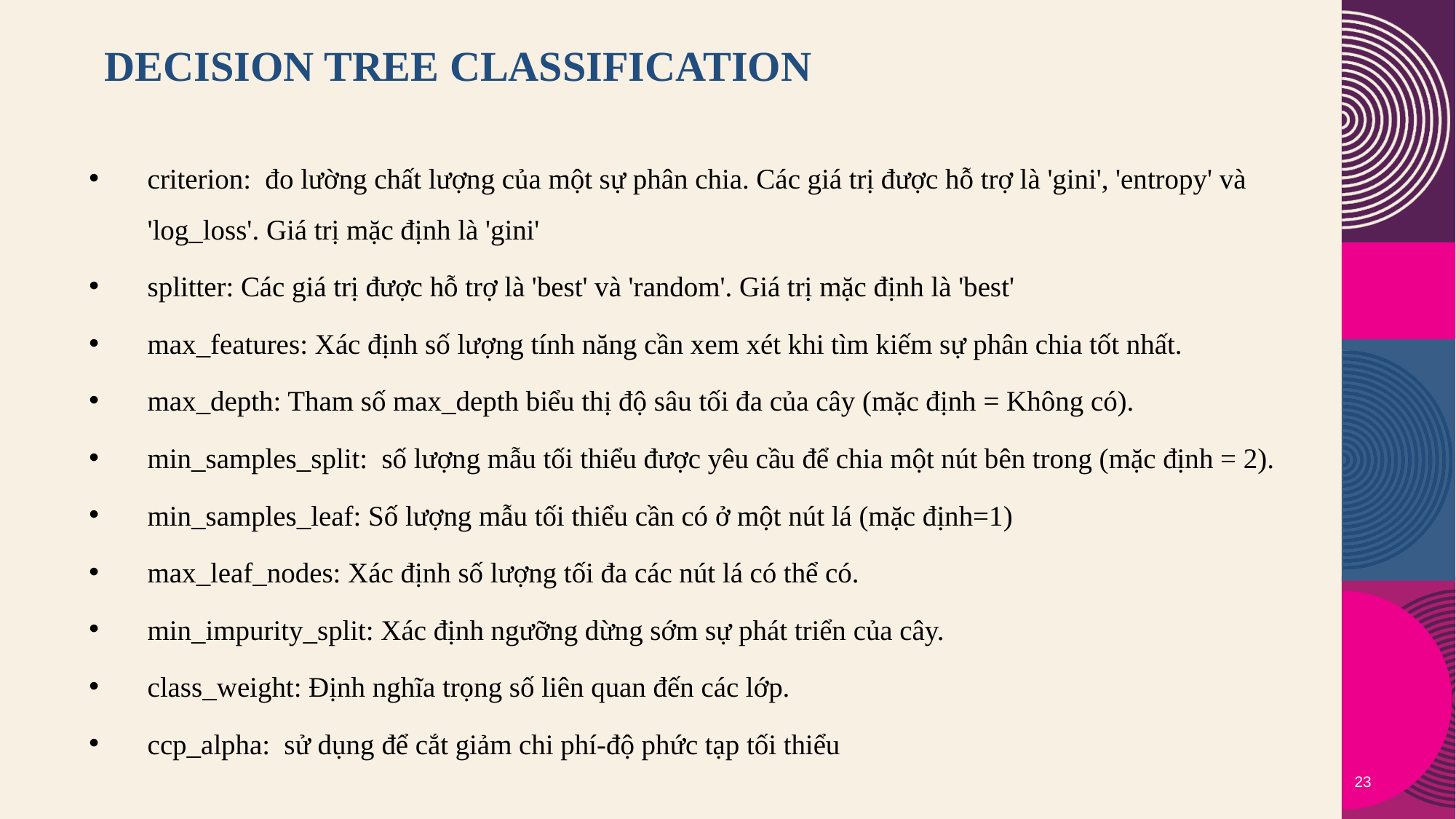

# Decision Tree Classification
criterion:  đo lường chất lượng của một sự phân chia. Các giá trị được hỗ trợ là 'gini', 'entropy' và 'log_loss'. Giá trị mặc định là 'gini'
splitter: Các giá trị được hỗ trợ là 'best' và 'random'. Giá trị mặc định là 'best'
max_features: Xác định số lượng tính năng cần xem xét khi tìm kiếm sự phân chia tốt nhất.
max_depth: Tham số max_depth biểu thị độ sâu tối đa của cây (mặc định = Không có).
min_samples_split:  số lượng mẫu tối thiểu được yêu cầu để chia một nút bên trong (mặc định = 2).
min_samples_leaf: Số lượng mẫu tối thiểu cần có ở một nút lá (mặc định=1)
max_leaf_nodes: Xác định số lượng tối đa các nút lá có thể có.
min_impurity_split: Xác định ngưỡng dừng sớm sự phát triển của cây.
class_weight: Định nghĩa trọng số liên quan đến các lớp.
ccp_alpha:  sử dụng để cắt giảm chi phí-độ phức tạp tối thiểu
23